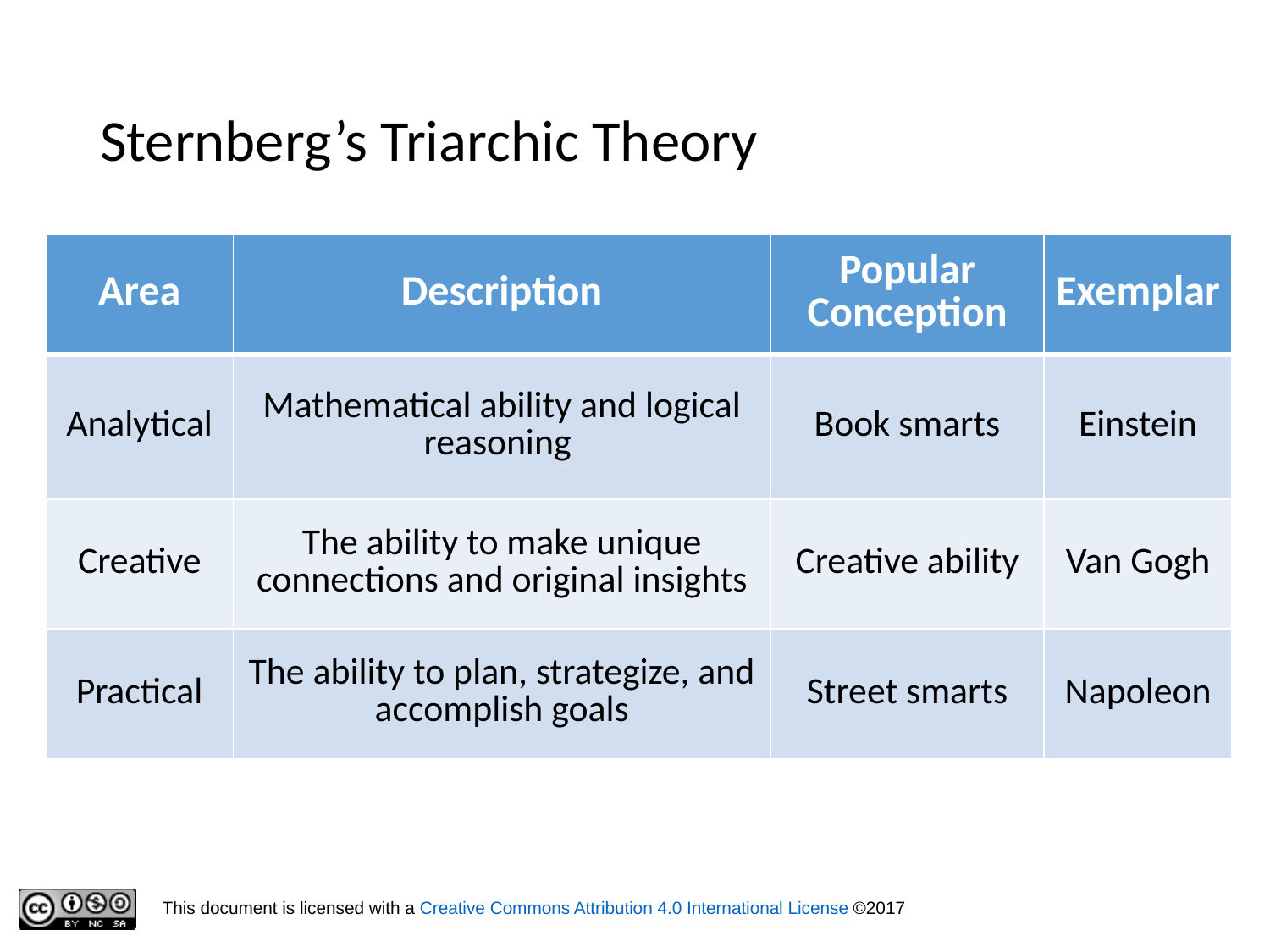

# Sternberg’s Triarchic Theory
| Area | Description | Popular Conception | Exemplar |
| --- | --- | --- | --- |
| Analytical | Mathematical ability and logical reasoning | Book smarts | Einstein |
| Creative | The ability to make unique connections and original insights | Creative ability | Van Gogh |
| Practical | The ability to plan, strategize, and accomplish goals | Street smarts | Napoleon |